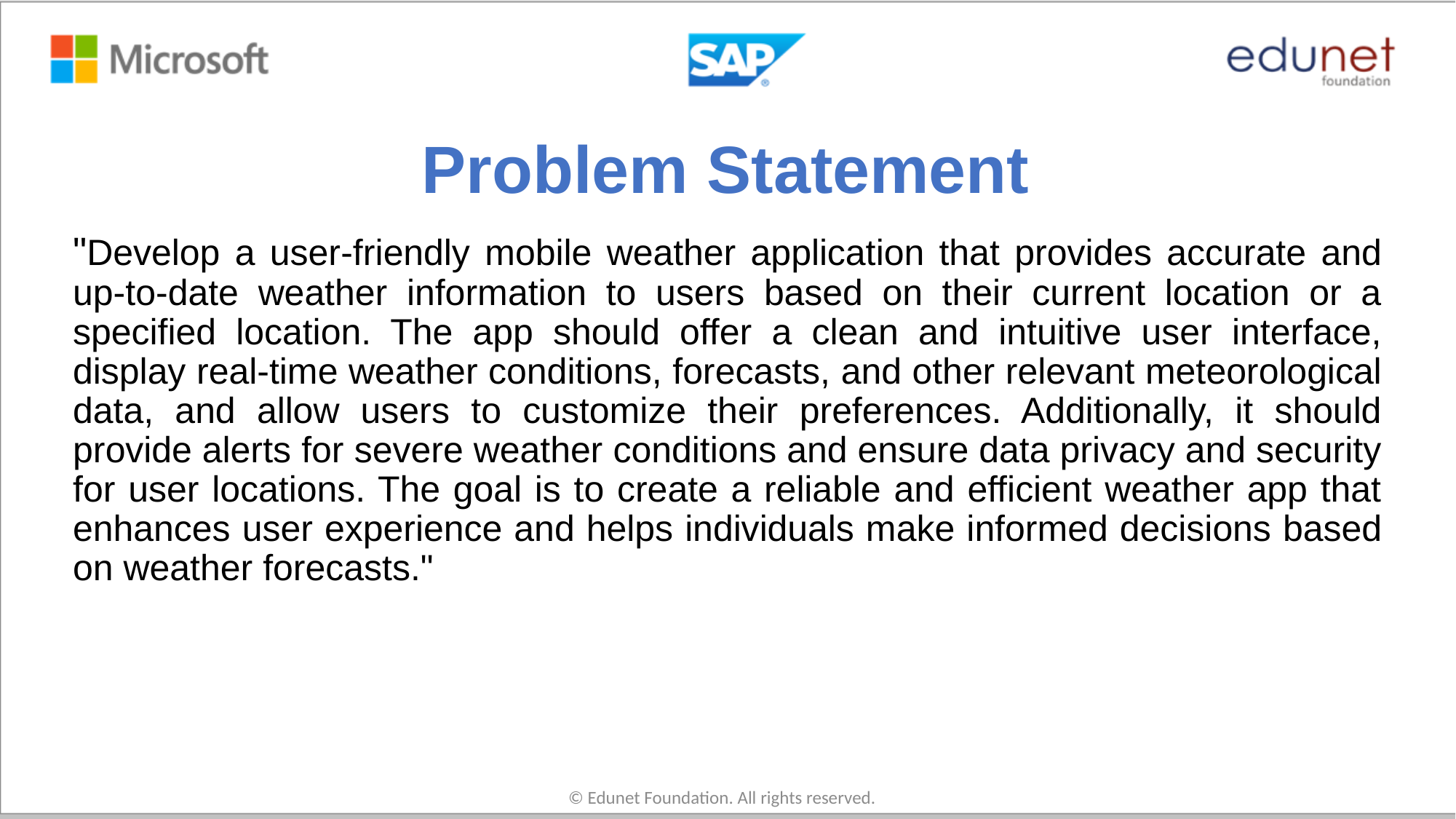

# Problem Statement
"Develop a user-friendly mobile weather application that provides accurate and up-to-date weather information to users based on their current location or a specified location. The app should offer a clean and intuitive user interface, display real-time weather conditions, forecasts, and other relevant meteorological data, and allow users to customize their preferences. Additionally, it should provide alerts for severe weather conditions and ensure data privacy and security for user locations. The goal is to create a reliable and efficient weather app that enhances user experience and helps individuals make informed decisions based on weather forecasts."
© Edunet Foundation. All rights reserved.